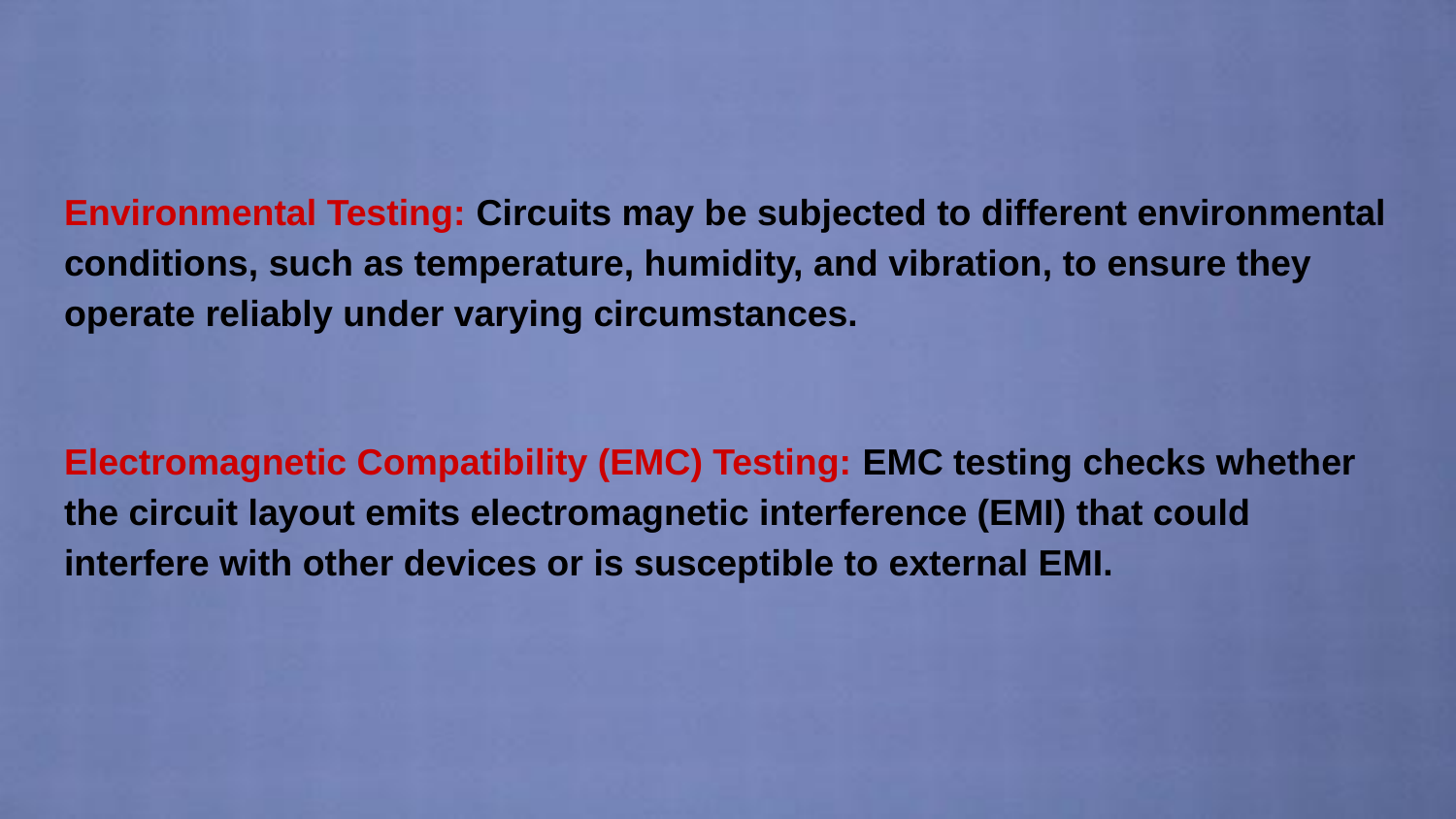

Environmental Testing: Circuits may be subjected to different environmental conditions, such as temperature, humidity, and vibration, to ensure they operate reliably under varying circumstances.

Electromagnetic Compatibility (EMC) Testing: EMC testing checks whether the circuit layout emits electromagnetic interference (EMI) that could interfere with other devices or is susceptible to external EMI.